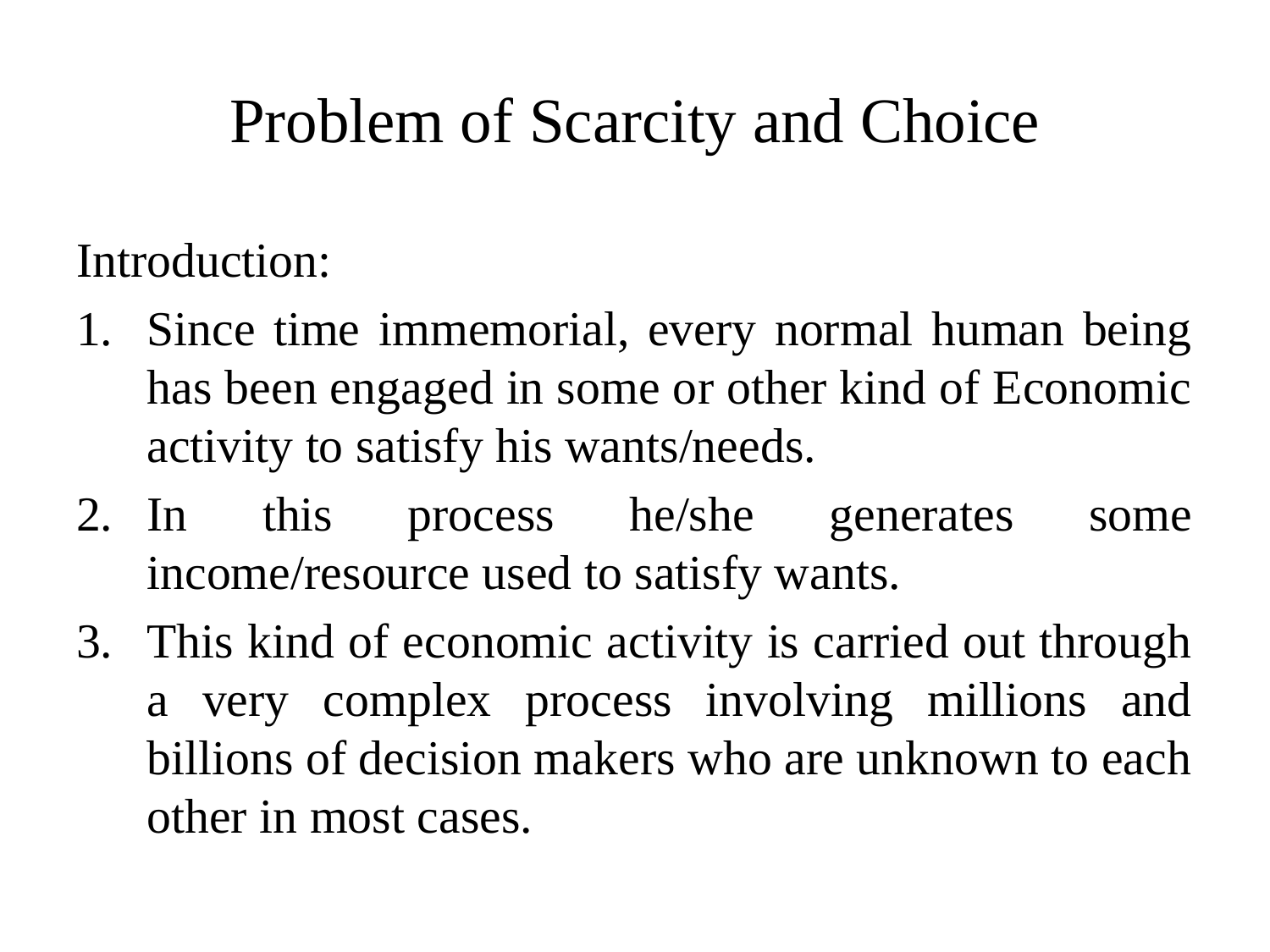

# Problem of Scarcity and Choice
Introduction:
Since time immemorial, every normal human being has been engaged in some or other kind of Economic activity to satisfy his wants/needs.
In this process he/she generates some income/resource used to satisfy wants.
This kind of economic activity is carried out through a very complex process involving millions and billions of decision makers who are unknown to each other in most cases.